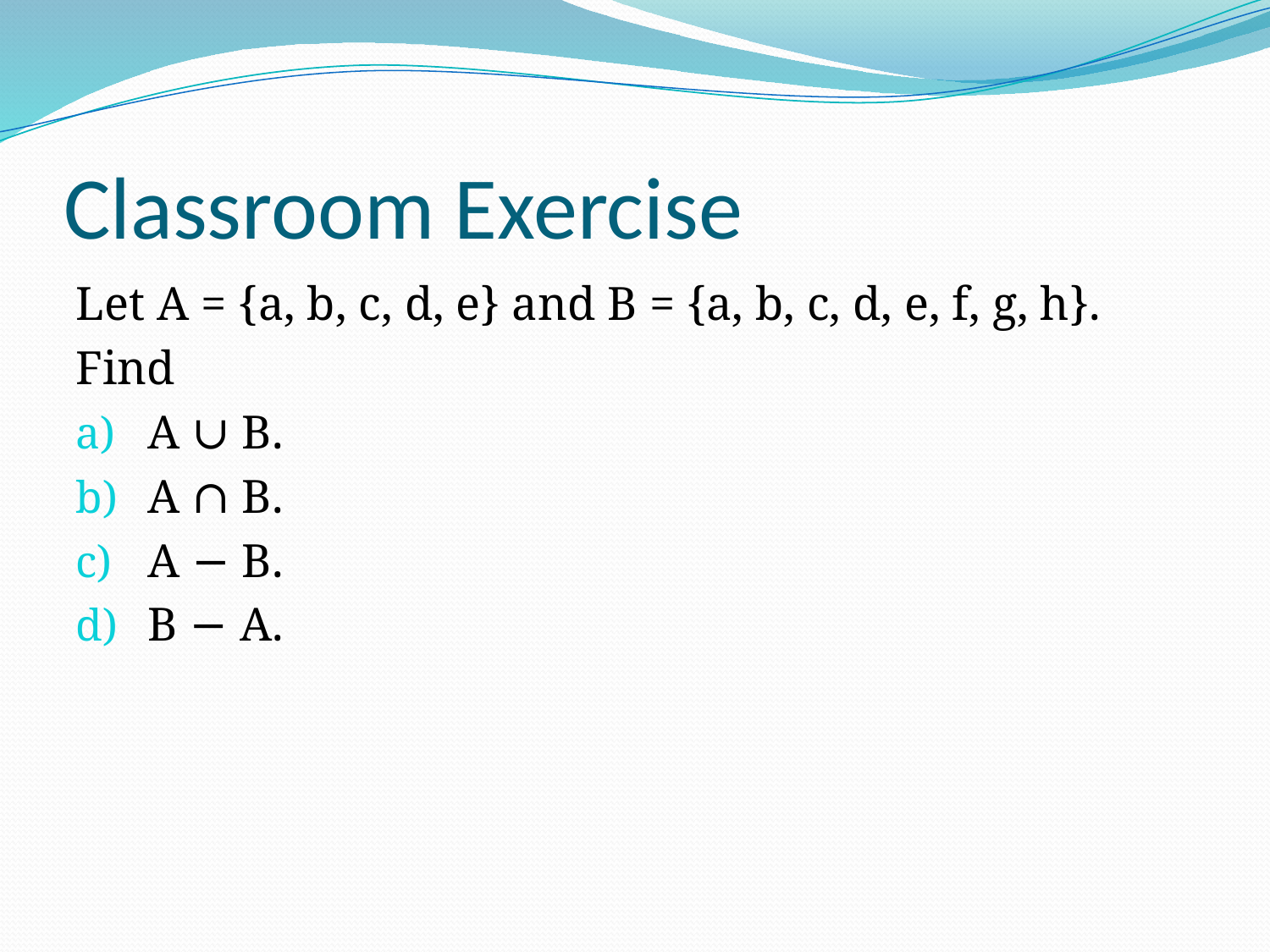

# Classroom Exercise
Let A = {a, b, c, d, e} and B = {a, b, c, d, e, f, g, h}.
Find
A ∪ B.
A ∩ B.
A − B.
B − A.